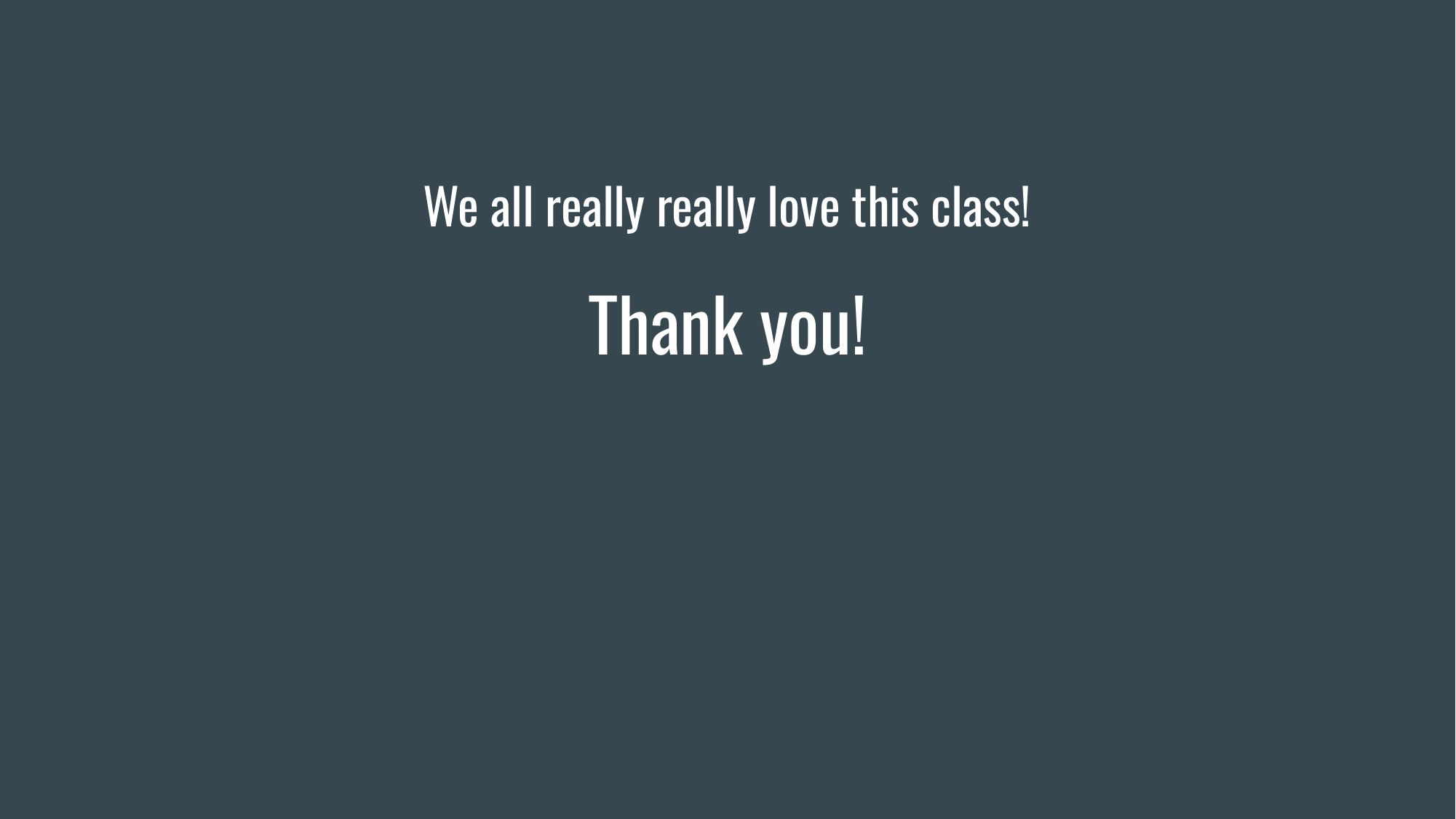

# We all really really love this class!

Thank you!